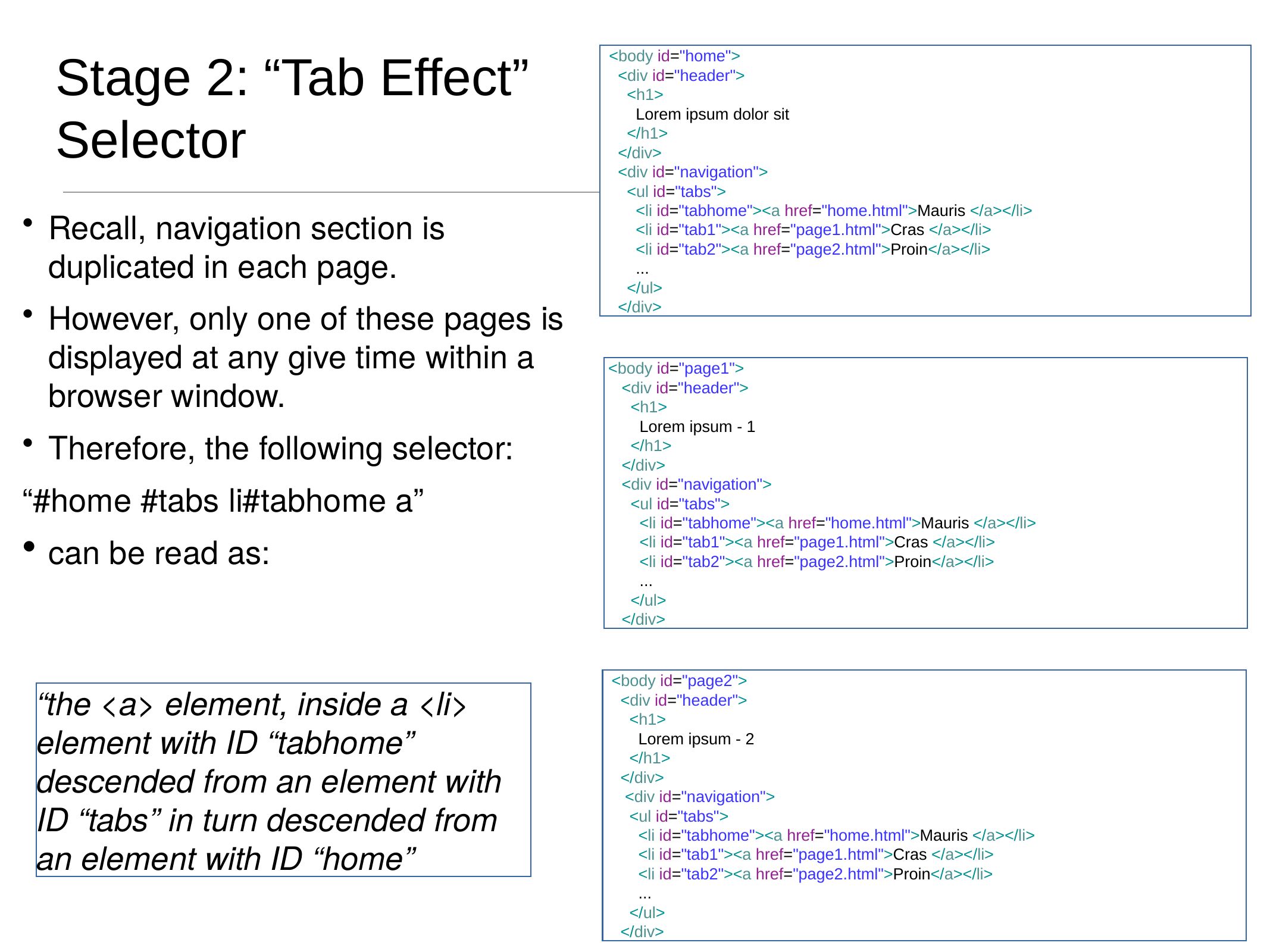

<body id="home">
    <div id="header">
      <h1>
        Lorem ipsum dolor sit
      </h1>
    </div>
    <div id="navigation">
      <ul id="tabs">
        <li id="tabhome"><a href="home.html">Mauris </a></li>
        <li id="tab1"><a href="page1.html">Cras </a></li>
        <li id="tab2"><a href="page2.html">Proin</a></li>
        ...
      </ul>
    </div>
# Stage 2: “Tab Effect” Selector
Recall, navigation section is duplicated in each page.
However, only one of these pages is displayed at any give time within a browser window.
Therefore, the following selector:
“#home #tabs li#tabhome a”
can be read as:
 <body id="page1">
    <div id="header">
      <h1>
        Lorem ipsum - 1
      </h1>
    </div>
    <div id="navigation">
      <ul id="tabs">
        <li id="tabhome"><a href="home.html">Mauris </a></li>
        <li id="tab1"><a href="page1.html">Cras </a></li>
        <li id="tab2"><a href="page2.html">Proin</a></li>
        ...
      </ul>
    </div>
“the <a> element, inside a <li> element with ID “tabhome” descended from an element with ID “tabs” in turn descended from an element with ID “home”
  <body id="page2">
    <div id="header">
      <h1>
        Lorem ipsum - 2
      </h1>
    </div>
     <div id="navigation">
      <ul id="tabs">
        <li id="tabhome"><a href="home.html">Mauris </a></li>
        <li id="tab1"><a href="page1.html">Cras </a></li>
        <li id="tab2"><a href="page2.html">Proin</a></li>
        ...
      </ul>
    </div>
24